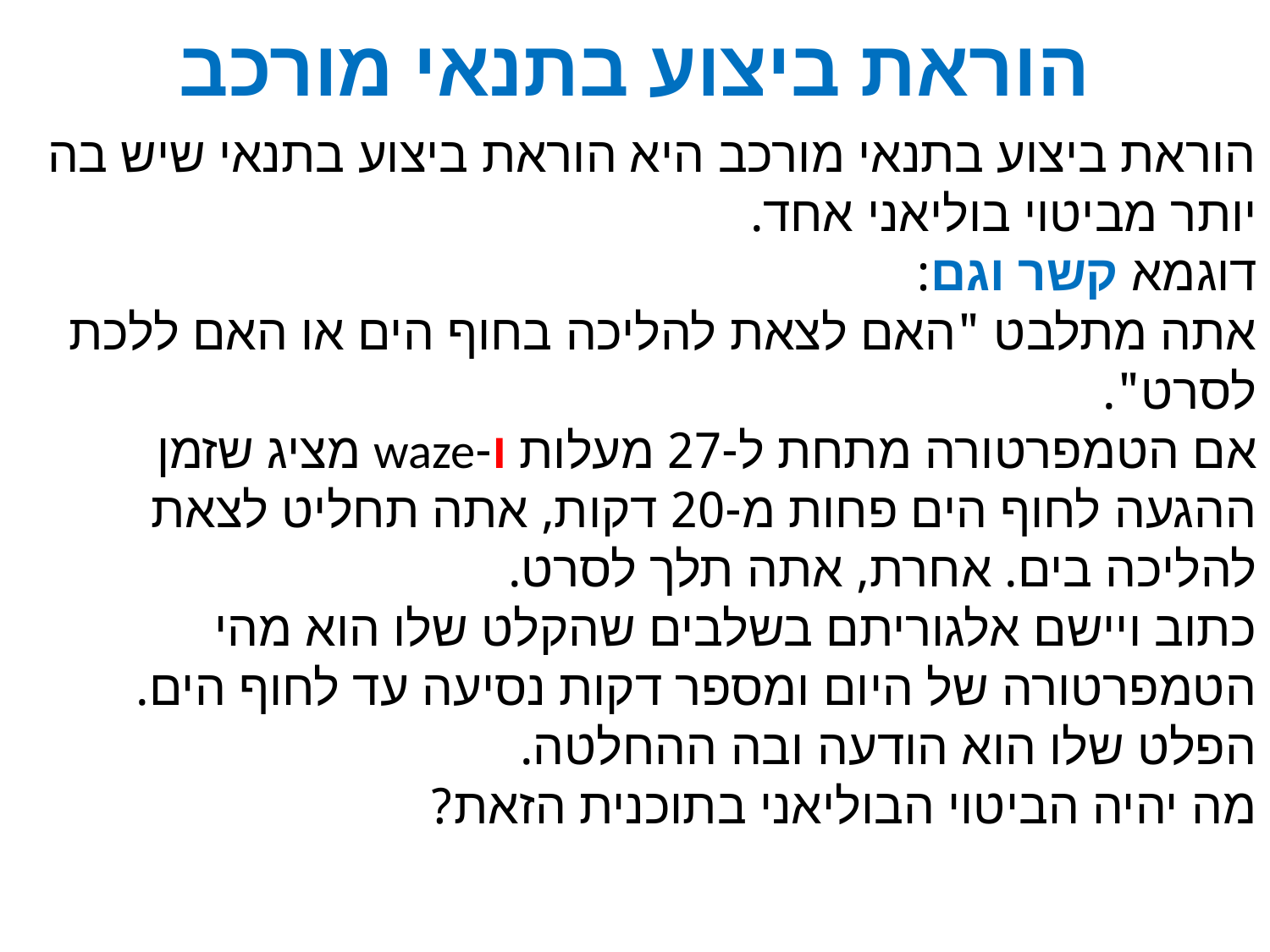

# הוראת ביצוע בתנאי מורכב
הוראת ביצוע בתנאי מורכב היא הוראת ביצוע בתנאי שיש בה יותר מביטוי בוליאני אחד.
דוגמא קשר וגם:
אתה מתלבט "האם לצאת להליכה בחוף הים או האם ללכת לסרט".
אם הטמפרטורה מתחת ל-27 מעלות ו-waze מציג שזמן ההגעה לחוף הים פחות מ-20 דקות, אתה תחליט לצאת להליכה בים. אחרת, אתה תלך לסרט.
כתוב ויישם אלגוריתם בשלבים שהקלט שלו הוא מהי הטמפרטורה של היום ומספר דקות נסיעה עד לחוף הים. הפלט שלו הוא הודעה ובה ההחלטה.
מה יהיה הביטוי הבוליאני בתוכנית הזאת?